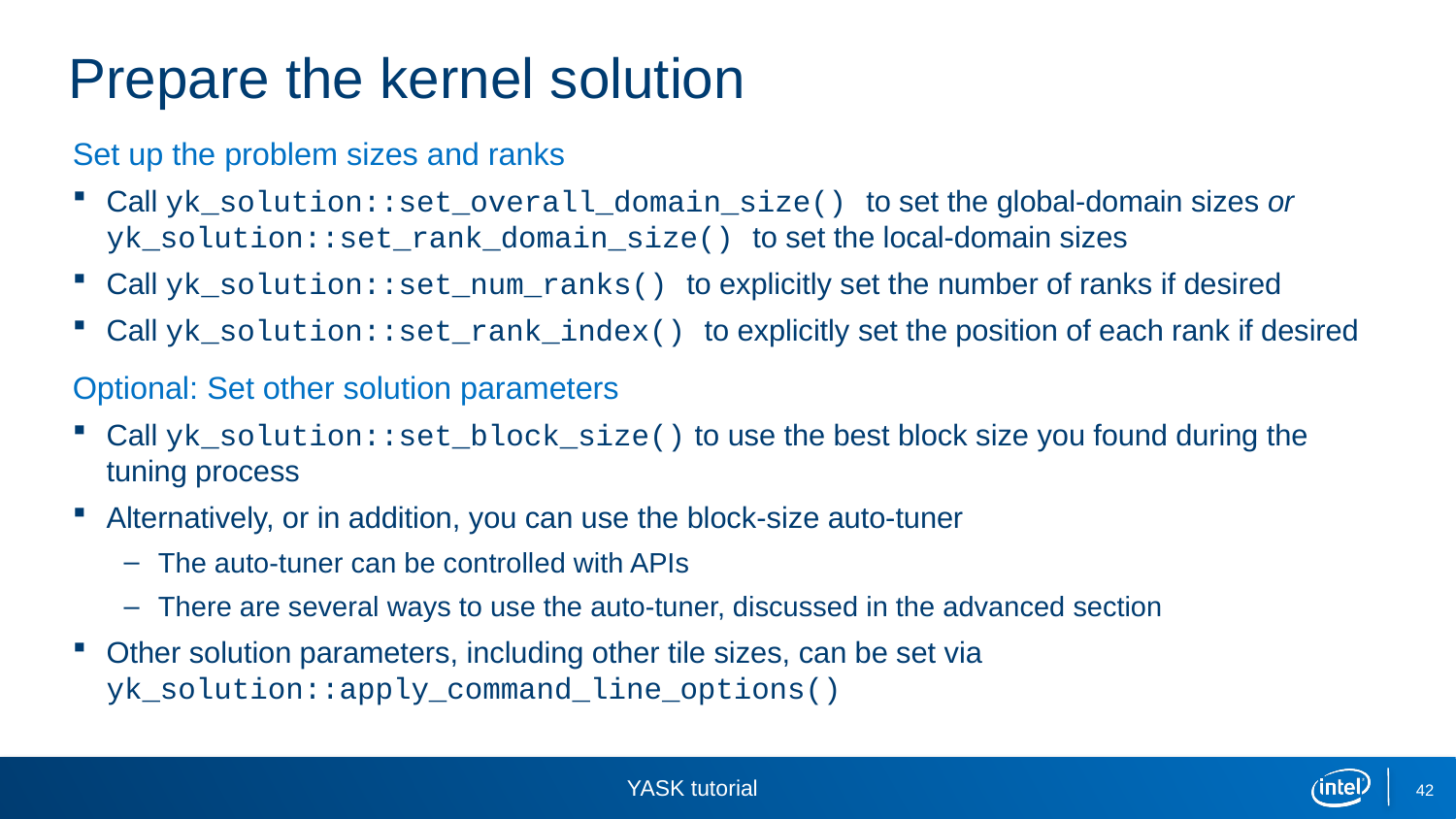

# Prepare the kernel solution
Set up the problem sizes and ranks
Call yk_solution::set_overall_domain_size() to set the global-domain sizes or yk_solution::set_rank_domain_size() to set the local-domain sizes
Call yk_solution::set_num_ranks() to explicitly set the number of ranks if desired
Call yk_solution::set_rank_index() to explicitly set the position of each rank if desired
Optional: Set other solution parameters
Call yk_solution::set_block_size() to use the best block size you found during the tuning process
Alternatively, or in addition, you can use the block-size auto-tuner
The auto-tuner can be controlled with APIs
There are several ways to use the auto-tuner, discussed in the advanced section
Other solution parameters, including other tile sizes, can be set via yk_solution::apply_command_line_options()
YASK tutorial
42